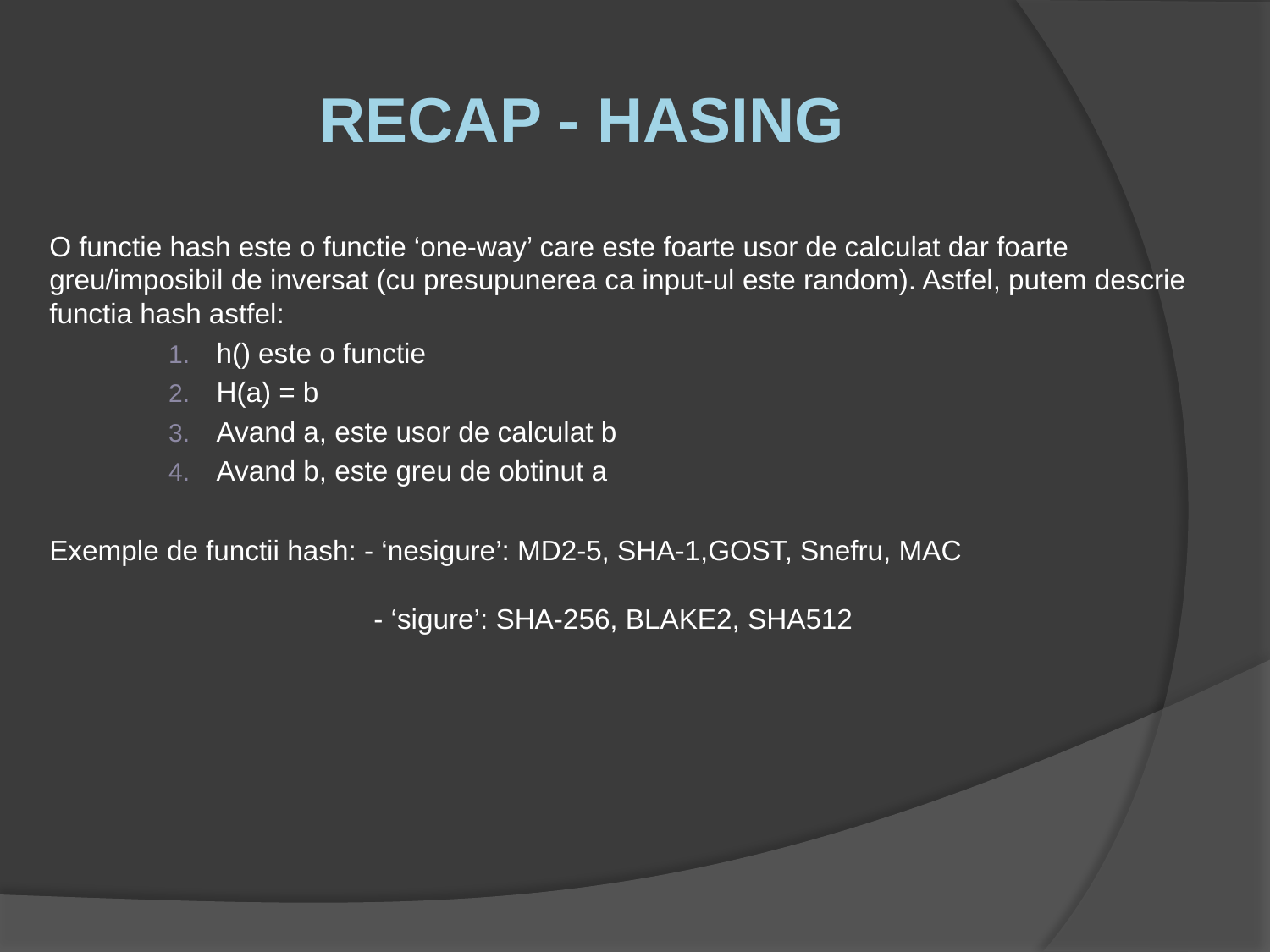

# Recap - hasing
O functie hash este o functie ‘one-way’ care este foarte usor de calculat dar foarte greu/imposibil de inversat (cu presupunerea ca input-ul este random). Astfel, putem descrie functia hash astfel:
h() este o functie
H(a) = b
Avand a, este usor de calculat b
Avand b, este greu de obtinut a

Exemple de functii hash: - ‘nesigure’: MD2-5, SHA-1,GOST, Snefru, MAC
		         - ‘sigure’: SHA-256, BLAKE2, SHA512